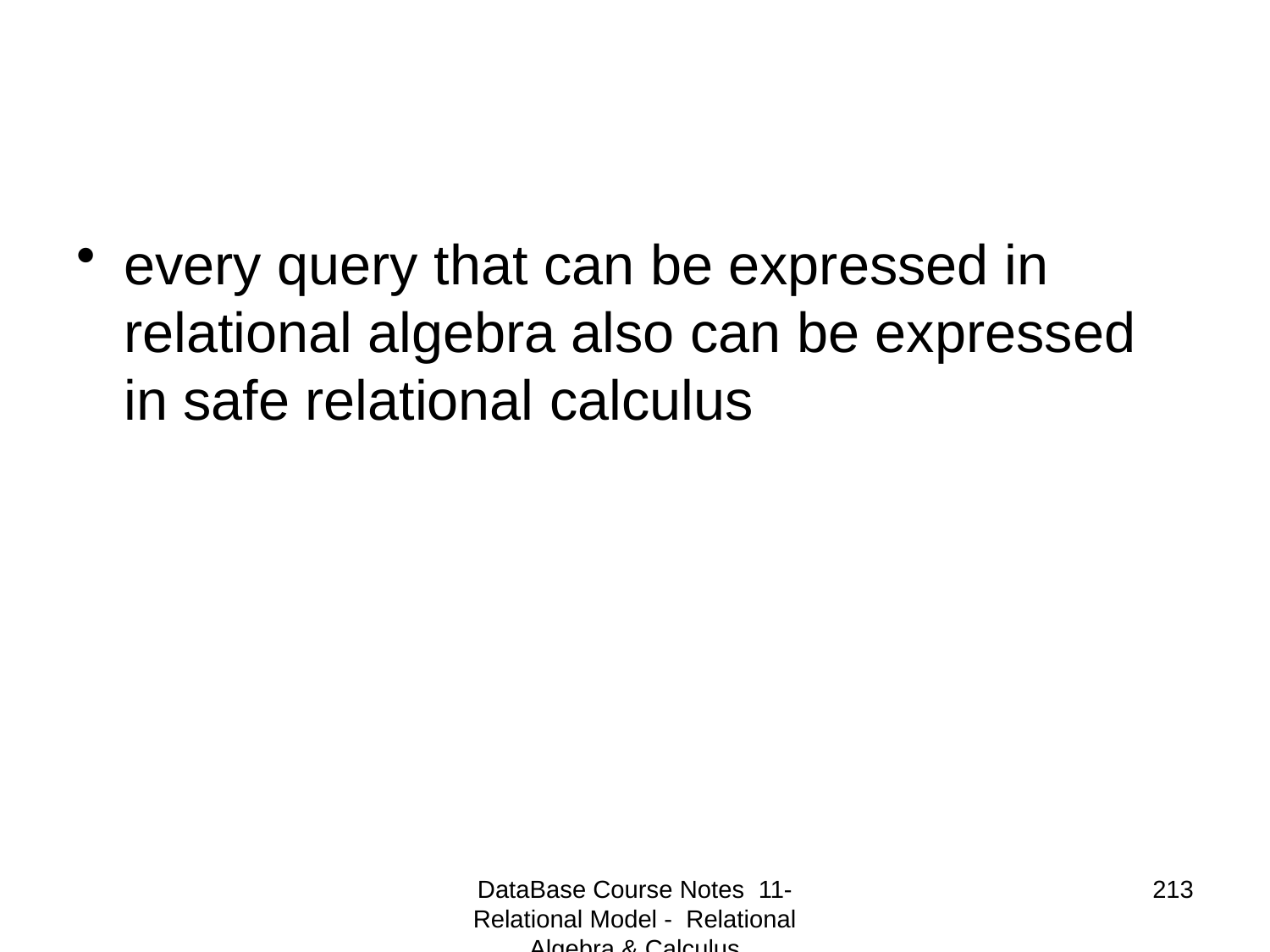

#
every query that can be expressed in relational algebra also can be expressed in safe relational calculus

DataBase Course Notes  11- Relational Model -  Relational Algebra & Calculus
213